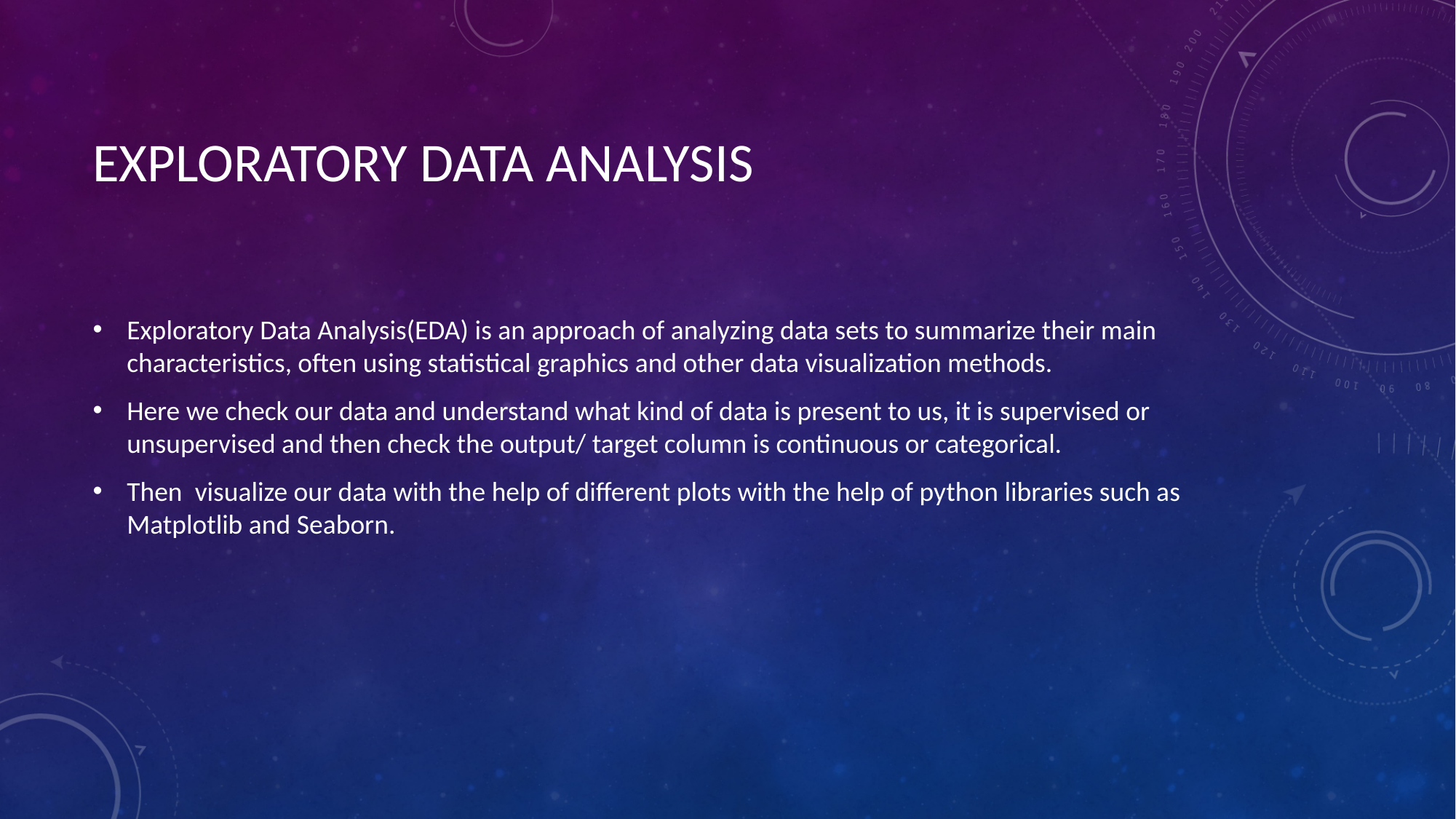

# EXPLORATORY DATA ANALYSIS
Exploratory Data Analysis(EDA) is an approach of analyzing data sets to summarize their main characteristics, often using statistical graphics and other data visualization methods.
Here we check our data and understand what kind of data is present to us, it is supervised or unsupervised and then check the output/ target column is continuous or categorical.
Then  visualize our data with the help of different plots with the help of python libraries such as Matplotlib and Seaborn.